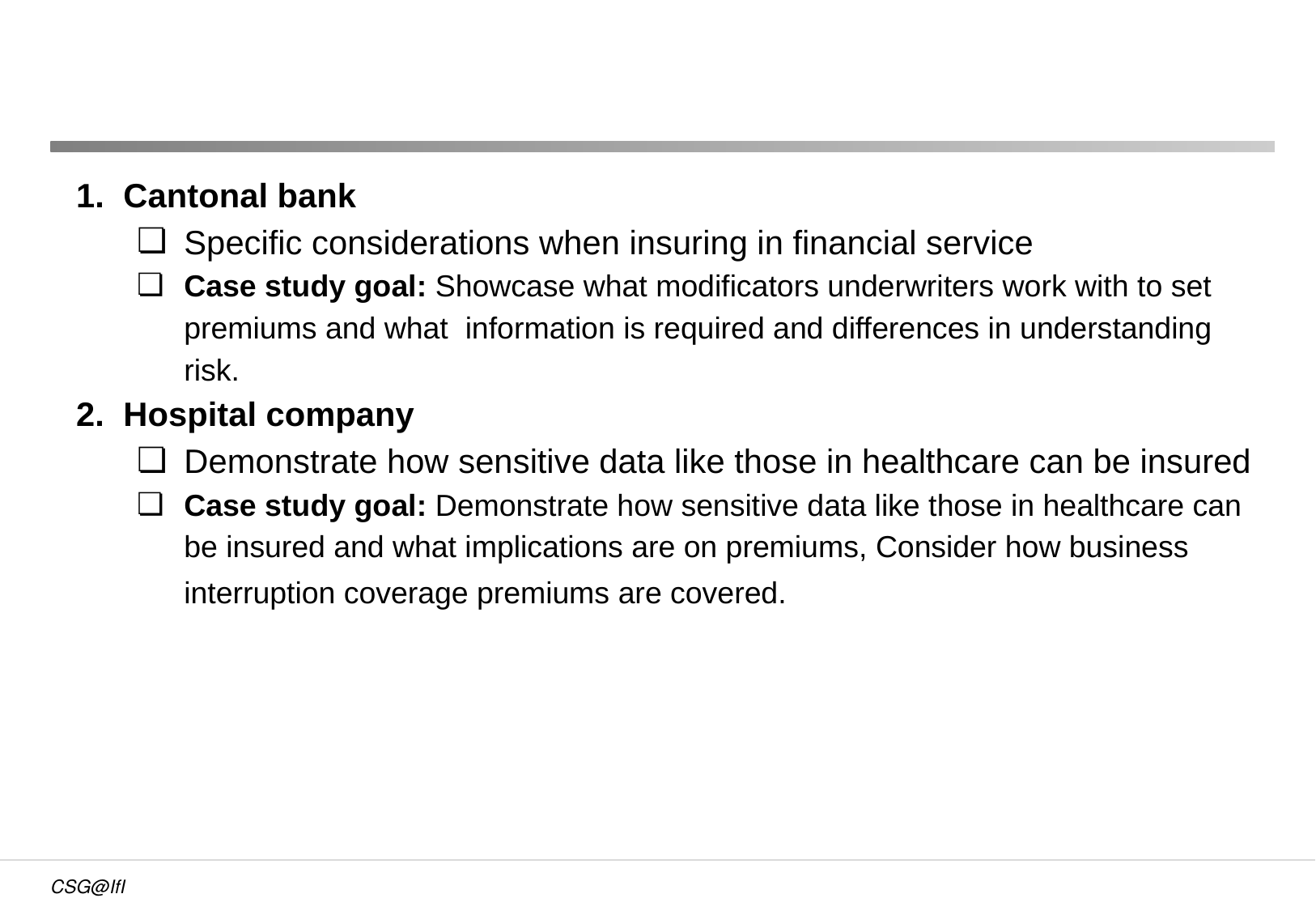

#
Cantonal bank
Specific considerations when insuring in financial service
Case study goal: Showcase what modificators underwriters work with to set premiums and what  information is required and differences in understanding risk.
Hospital company
Demonstrate how sensitive data like those in healthcare can be insured
Case study goal: Demonstrate how sensitive data like those in healthcare can be insured and what implications are on premiums, Consider how business interruption coverage premiums are covered.